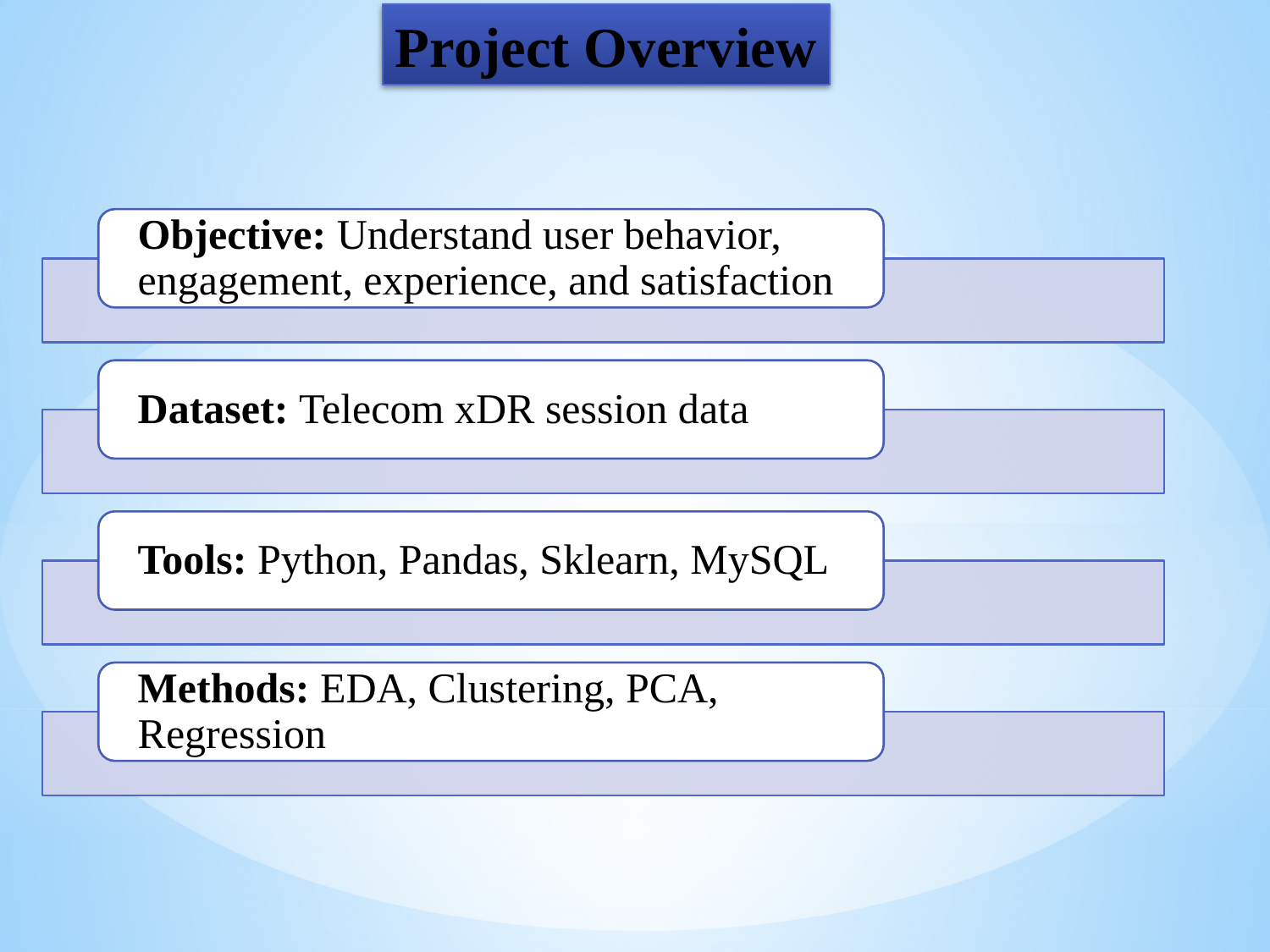

Project Overview
Objective: Understand user behavior, engagement, experience, and satisfaction
Dataset: Telecom xDR session data
Tools: Python, Pandas, Sklearn, MySQL
Methods: EDA, Clustering, PCA, Regression